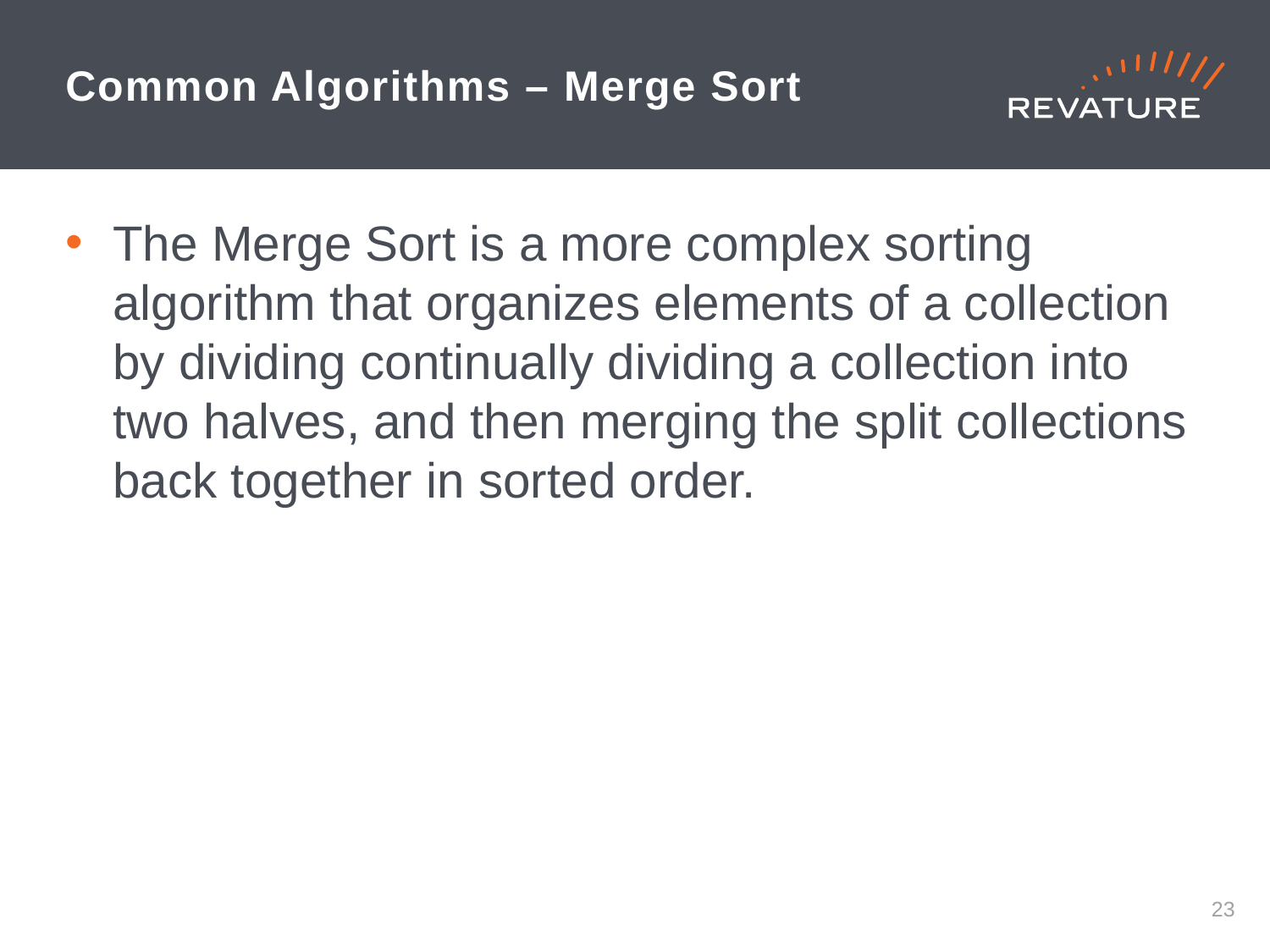

# Common Algorithms – Merge Sort
The Merge Sort is a more complex sorting algorithm that organizes elements of a collection by dividing continually dividing a collection into two halves, and then merging the split collections back together in sorted order.
23